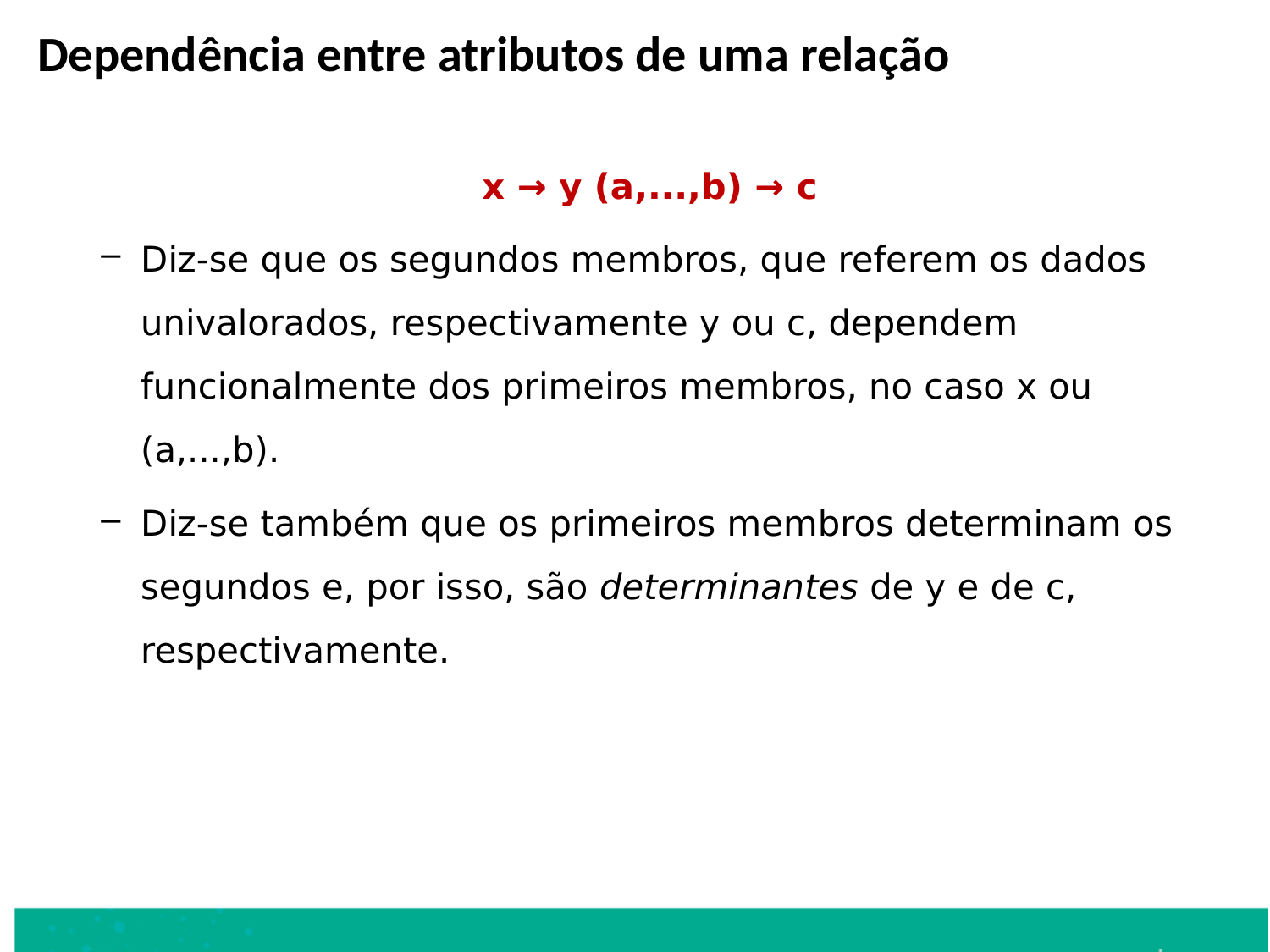

Dependência entre atributos de uma relação

				x → y (a,...,b) → c
Diz-se que os segundos membros, que referem os dados univalorados, respectivamente y ou c, dependem funcionalmente dos primeiros membros, no caso x ou (a,...,b).
Diz-se também que os primeiros membros determinam os segundos e, por isso, são determinantes de y e de c, respectivamente.